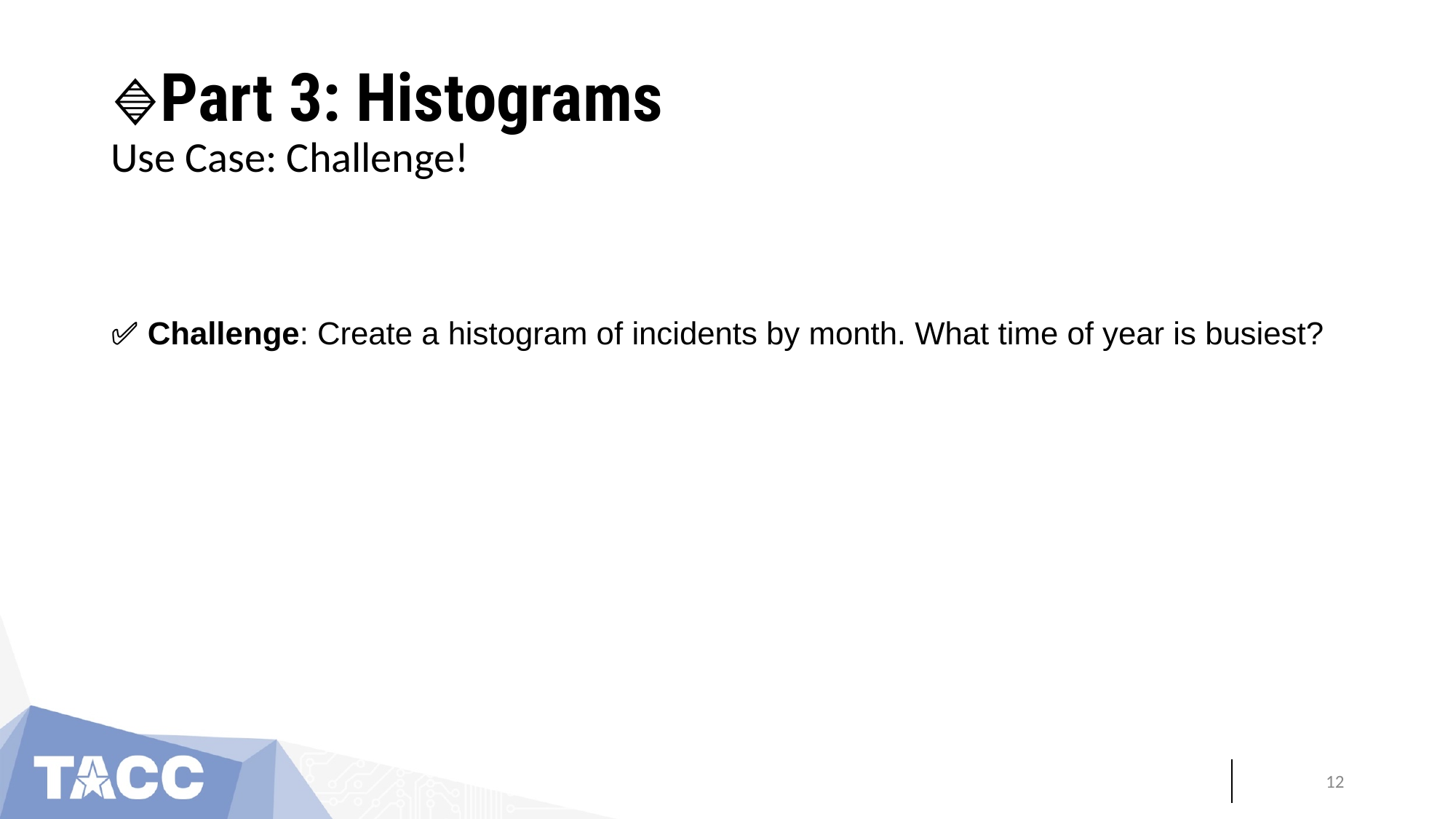

# 🔹Part 3: Histograms
Use Case: Challenge!

✅ Challenge: Create a histogram of incidents by month. What time of year is busiest?

12